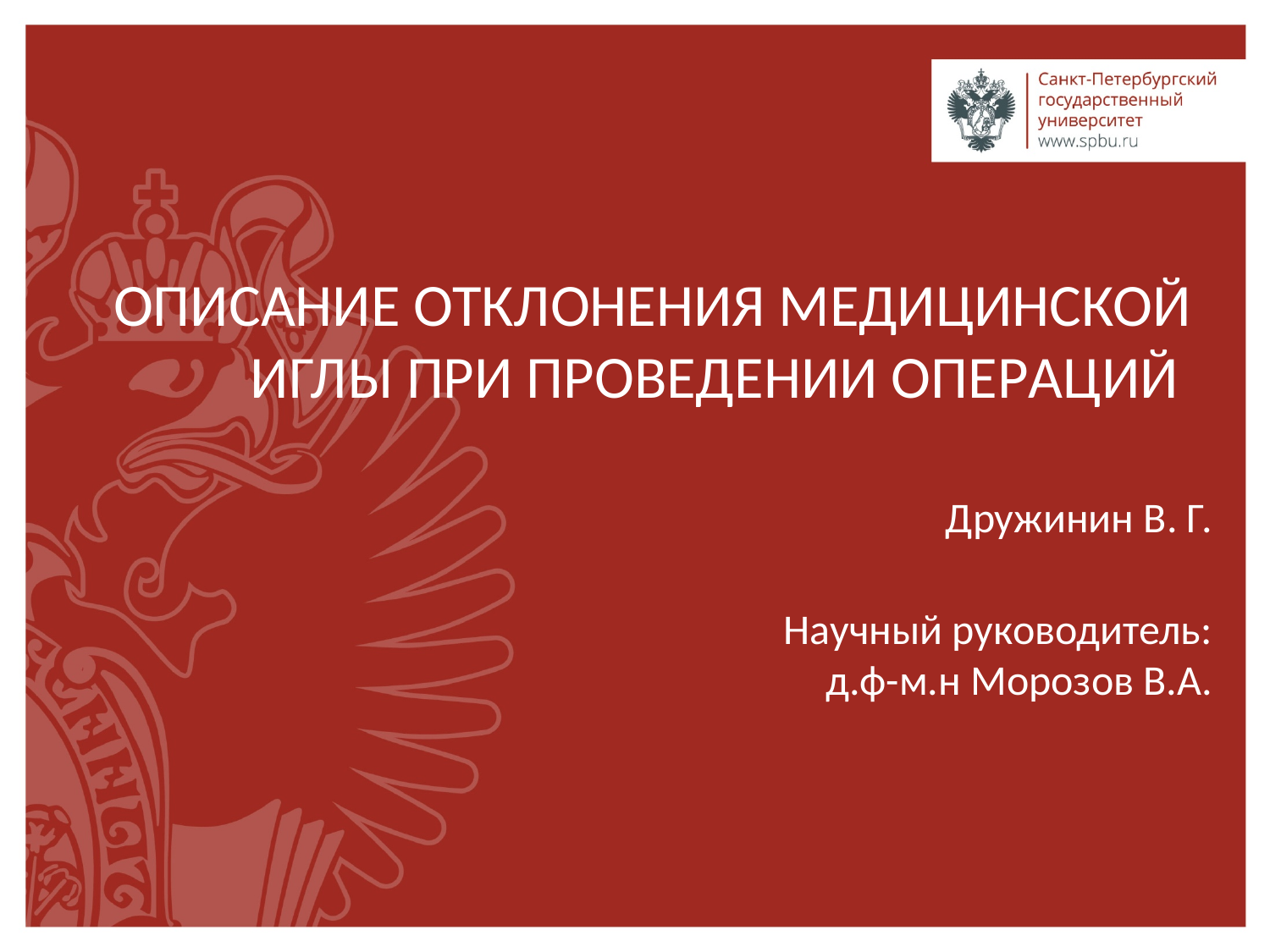

# ОПИСАНИЕ ОТКЛОНЕНИЯ МЕДИЦИНСКОЙ ИГЛЫ ПРИ ПРОВЕДЕНИИ ОПЕРАЦИЙ
Дружинин В. Г.
Научный руководитель:
д.ф-м.н Морозов В.А.